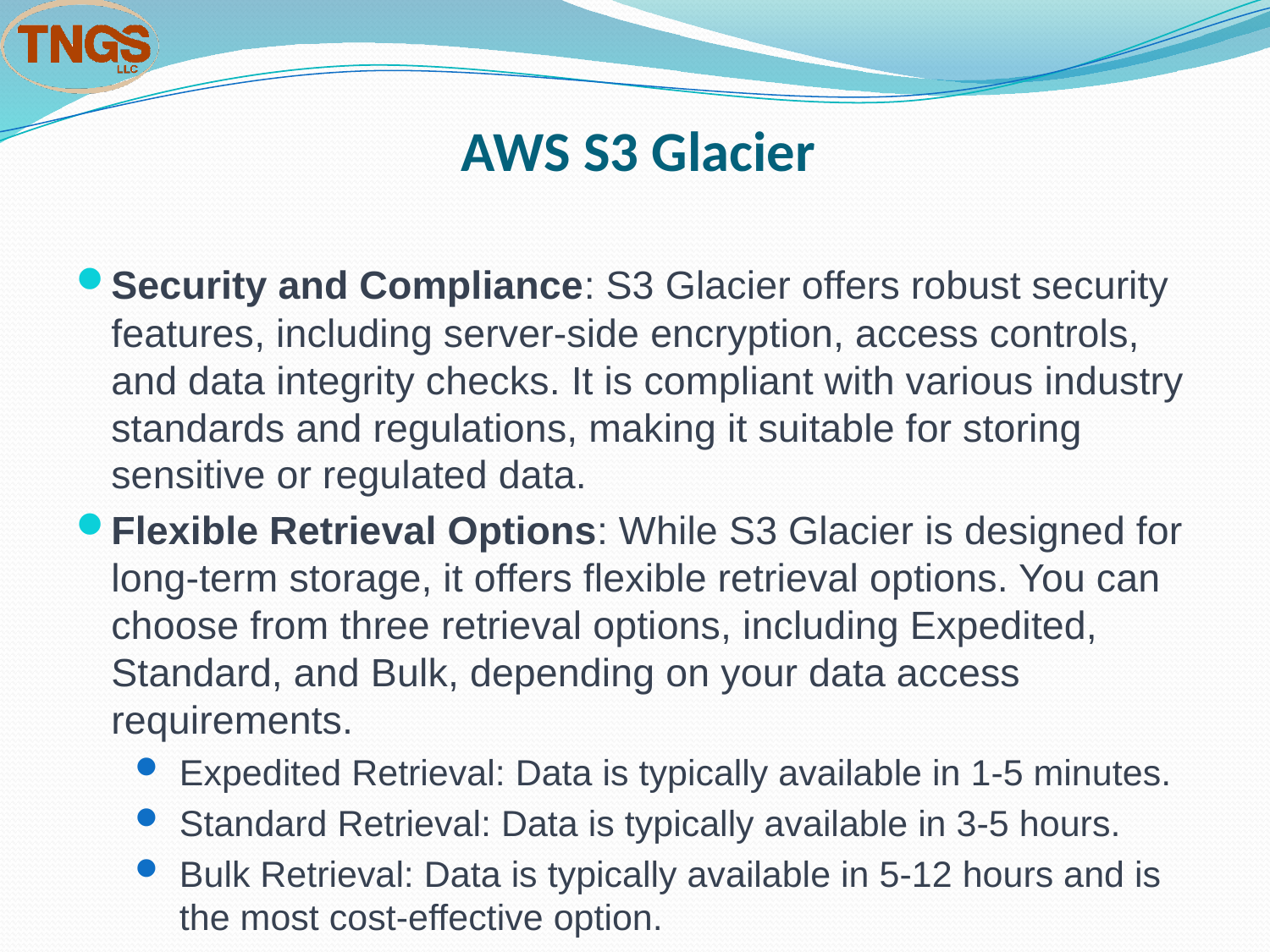

# AWS S3 Glacier
Security and Compliance: S3 Glacier offers robust security features, including server-side encryption, access controls, and data integrity checks. It is compliant with various industry standards and regulations, making it suitable for storing sensitive or regulated data.
Flexible Retrieval Options: While S3 Glacier is designed for long-term storage, it offers flexible retrieval options. You can choose from three retrieval options, including Expedited, Standard, and Bulk, depending on your data access requirements.
Expedited Retrieval: Data is typically available in 1-5 minutes.
Standard Retrieval: Data is typically available in 3-5 hours.
Bulk Retrieval: Data is typically available in 5-12 hours and is the most cost-effective option.